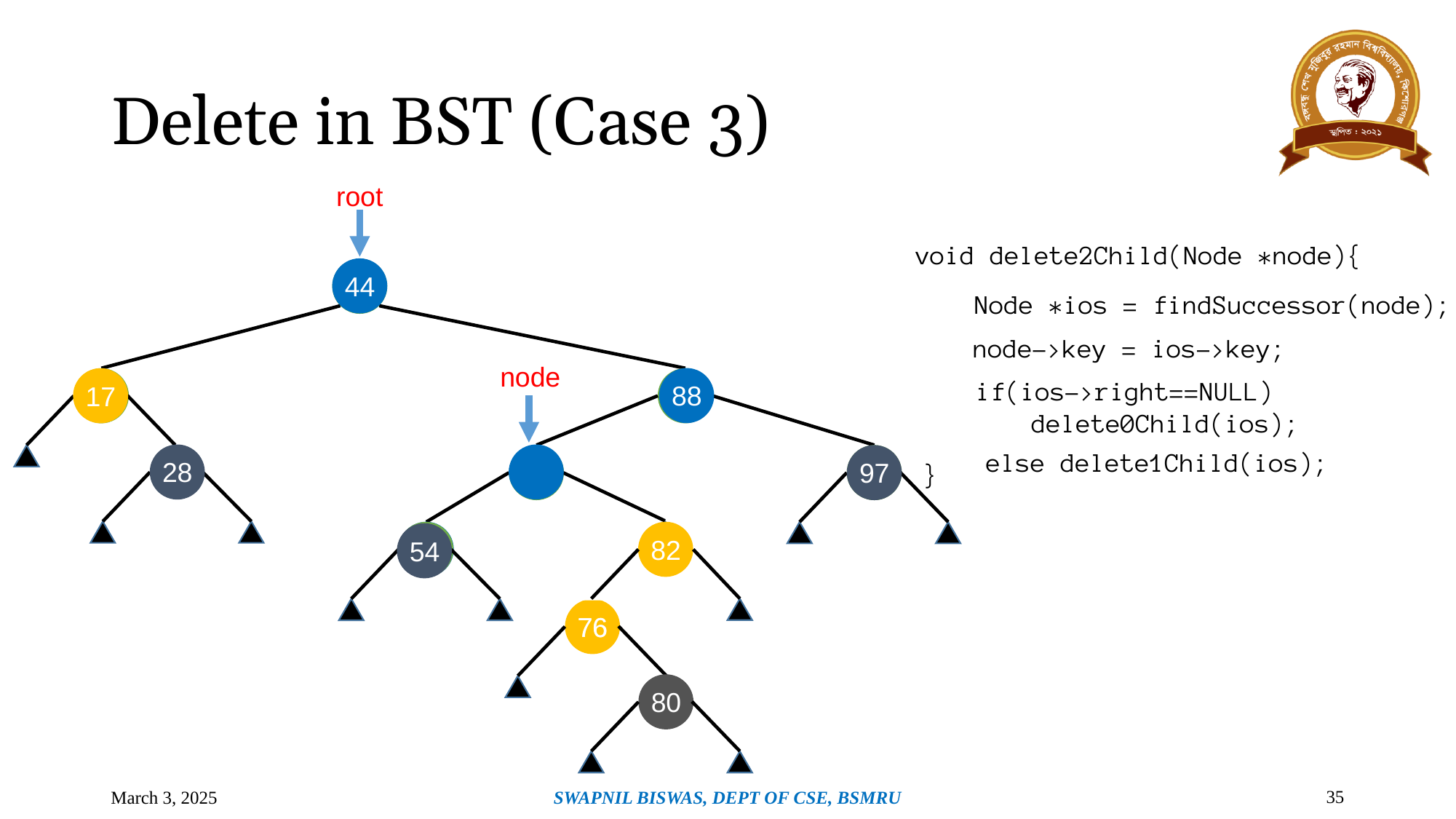

# Delete in BST (Case 3)
root
void delete2Child(Node *node){

44

44
Node *ios = findSuccessor(node);
node->key = ios->key;
node

88
if(ios->right==NULL)

17

17

88
delete0Child(ios);
else delete1Child(ios);

28
28

65

97

65

97

}

ios

54

82

54

54

76

76
76

80

35
March 3, 2025
SWAPNIL BISWAS, DEPT OF CSE, BSMRU